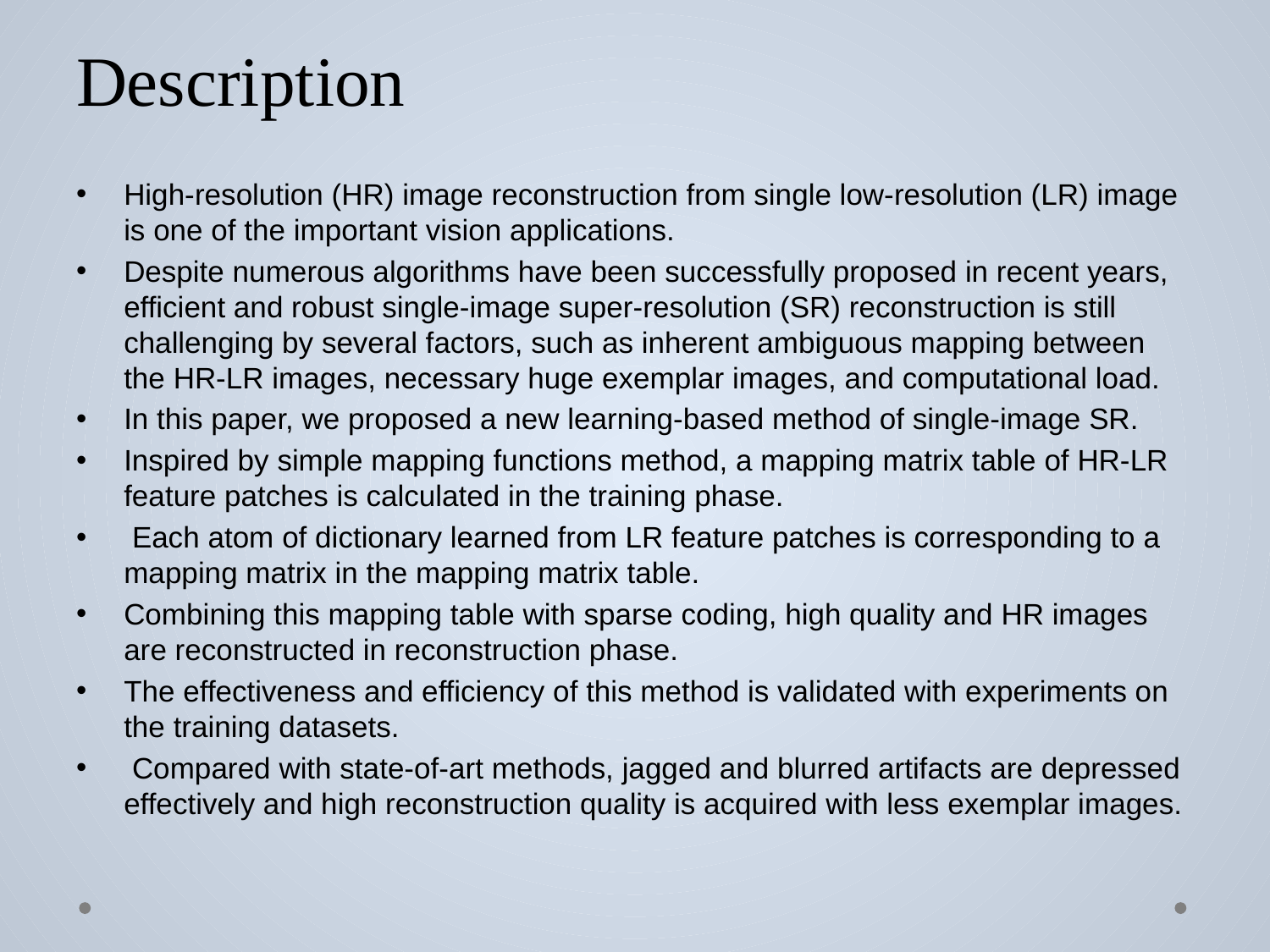

# Description
High-resolution (HR) image reconstruction from single low-resolution (LR) image is one of the important vision applications.
Despite numerous algorithms have been successfully proposed in recent years, efficient and robust single-image super-resolution (SR) reconstruction is still challenging by several factors, such as inherent ambiguous mapping between the HR-LR images, necessary huge exemplar images, and computational load.
In this paper, we proposed a new learning-based method of single-image SR.
Inspired by simple mapping functions method, a mapping matrix table of HR-LR feature patches is calculated in the training phase.
 Each atom of dictionary learned from LR feature patches is corresponding to a mapping matrix in the mapping matrix table.
Combining this mapping table with sparse coding, high quality and HR images are reconstructed in reconstruction phase.
The effectiveness and efficiency of this method is validated with experiments on the training datasets.
 Compared with state-of-art methods, jagged and blurred artifacts are depressed effectively and high reconstruction quality is acquired with less exemplar images.